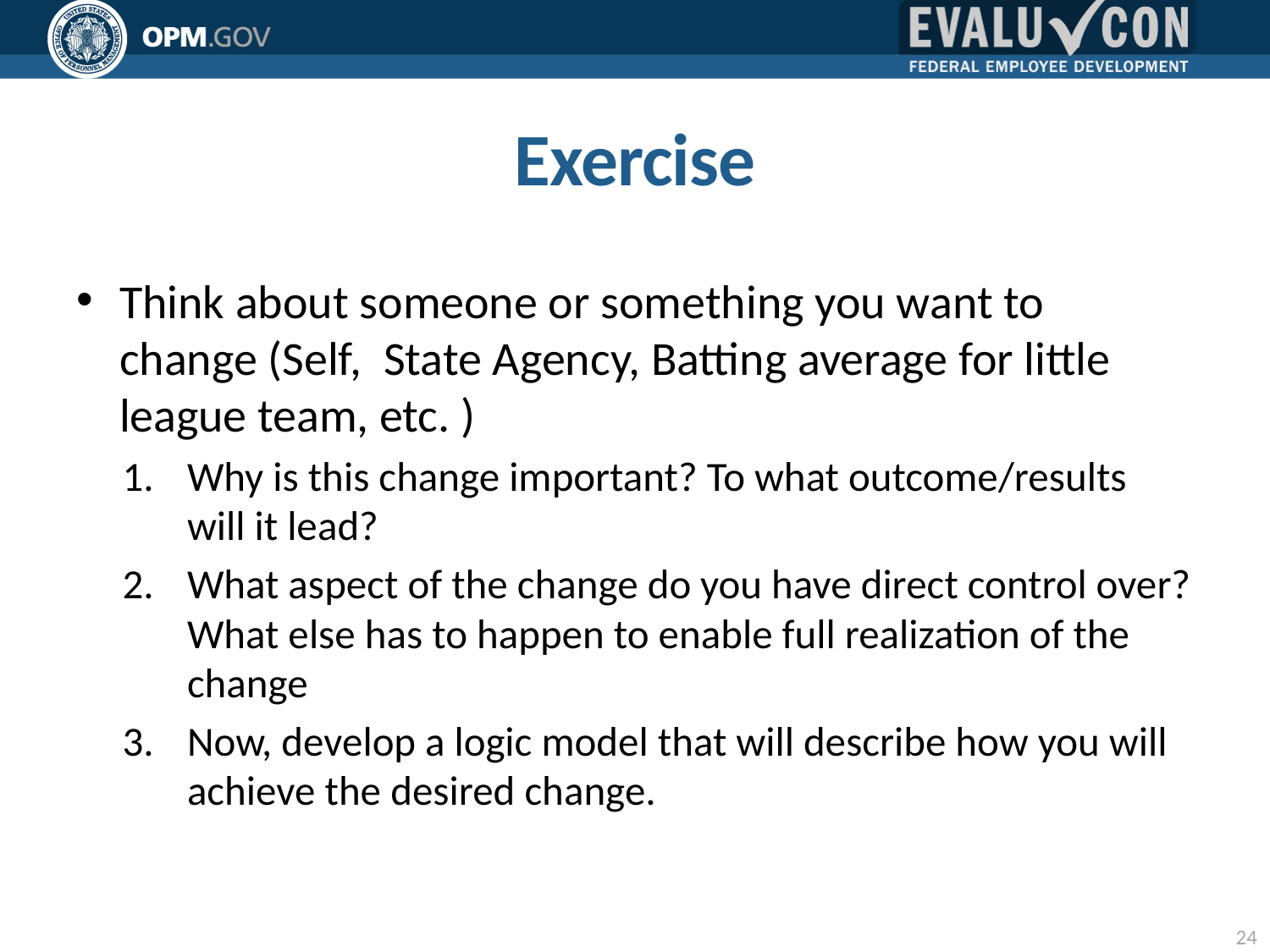

# Exercise
Think about someone or something you want to change (Self,  State Agency, Batting average for little league team, etc. )
Why is this change important? To what outcome/results will it lead?
What aspect of the change do you have direct control over? What else has to happen to enable full realization of the change
Now, develop a logic model that will describe how you will achieve the desired change.

24